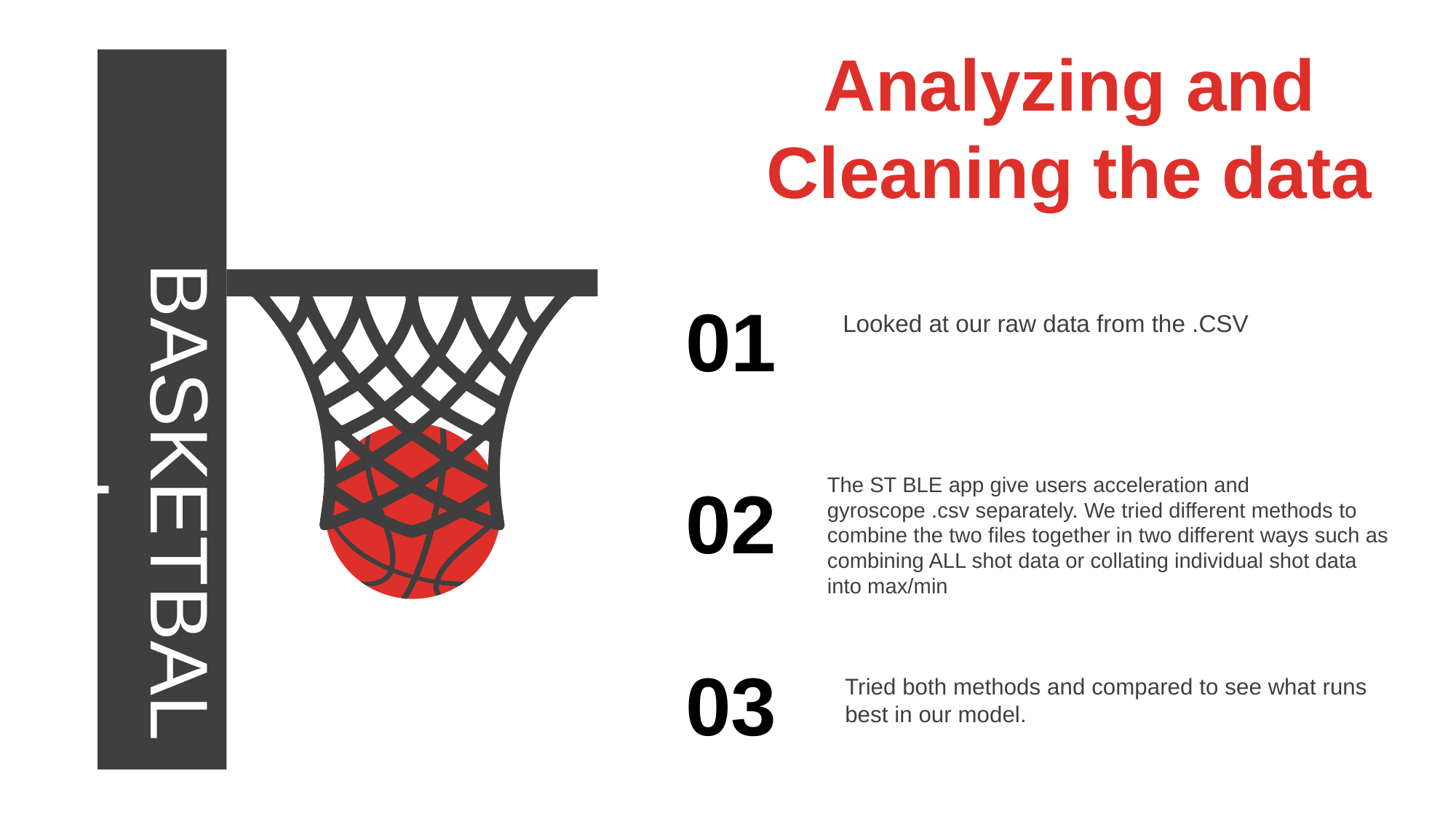

Analyzing and Cleaning the data
01

Looked at our raw data from the .CSV

02
BASKETBALL
The ST BLE app give users acceleration and gyroscope .csv separately. We tried different methods to combine the two files together in two different ways such as combining ALL shot data or collating individual shot data into max/min
03
Tried both methods and compared to see what runs best in our model.